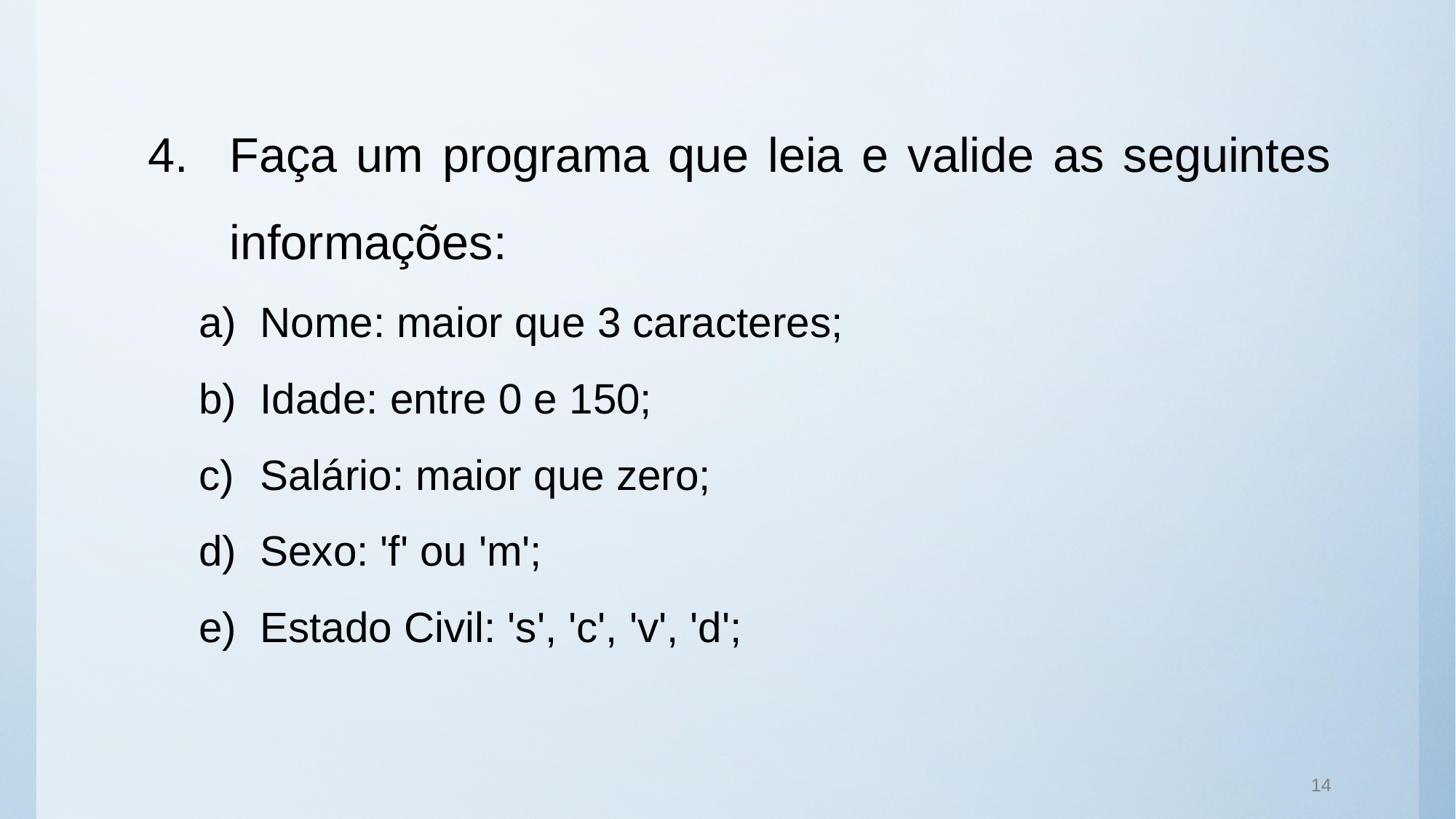

Faça um programa que leia e valide as seguintes informações:
Nome: maior que 3 caracteres;
Idade: entre 0 e 150;
Salário: maior que zero;
Sexo: 'f' ou 'm';
Estado Civil: 's', 'c', 'v', 'd';
14